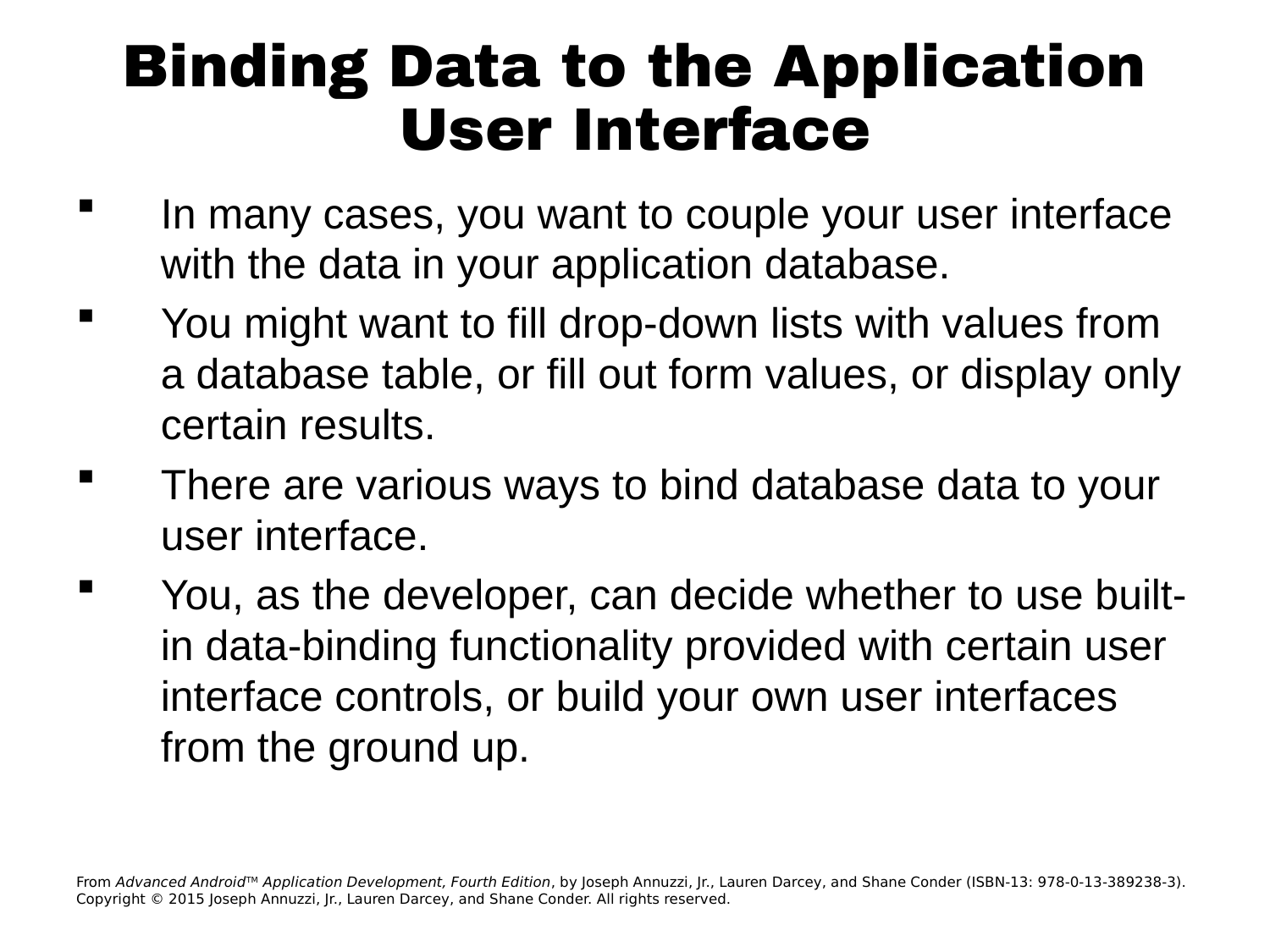

# Binding Data to the Application User Interface
In many cases, you want to couple your user interface with the data in your application database.
You might want to fill drop-down lists with values from a database table, or fill out form values, or display only certain results.
There are various ways to bind database data to your user interface.
You, as the developer, can decide whether to use built-in data-binding functionality provided with certain user interface controls, or build your own user interfaces from the ground up.
From Advanced AndroidTM Application Development, Fourth Edition, by Joseph Annuzzi, Jr., Lauren Darcey, and Shane Conder (ISBN-13: 978-0-13-389238-3). Copyright © 2015 Joseph Annuzzi, Jr., Lauren Darcey, and Shane Conder. All rights reserved.